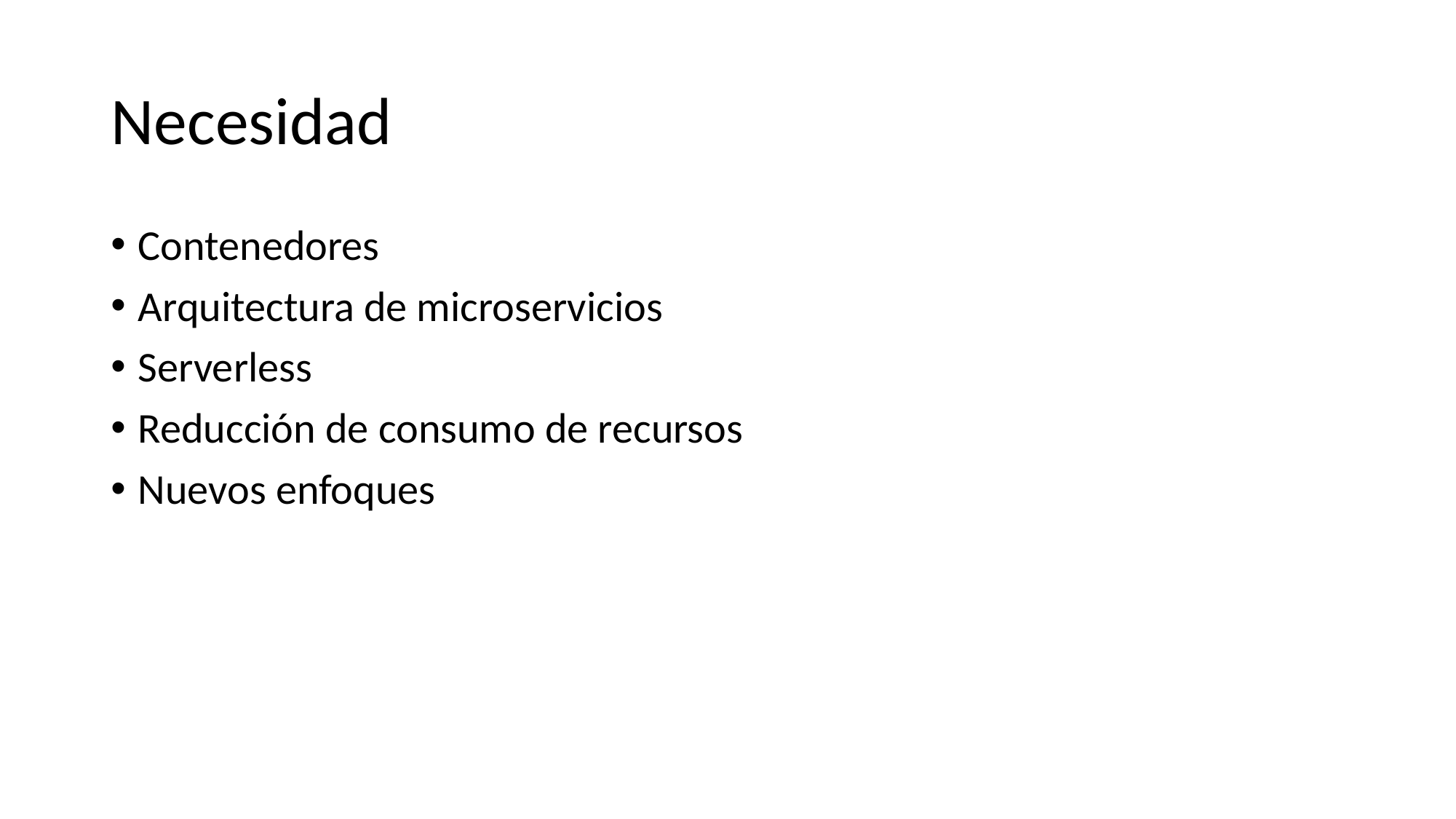

# Necesidad
Contenedores
Arquitectura de microservicios
Serverless
Reducción de consumo de recursos
Nuevos enfoques